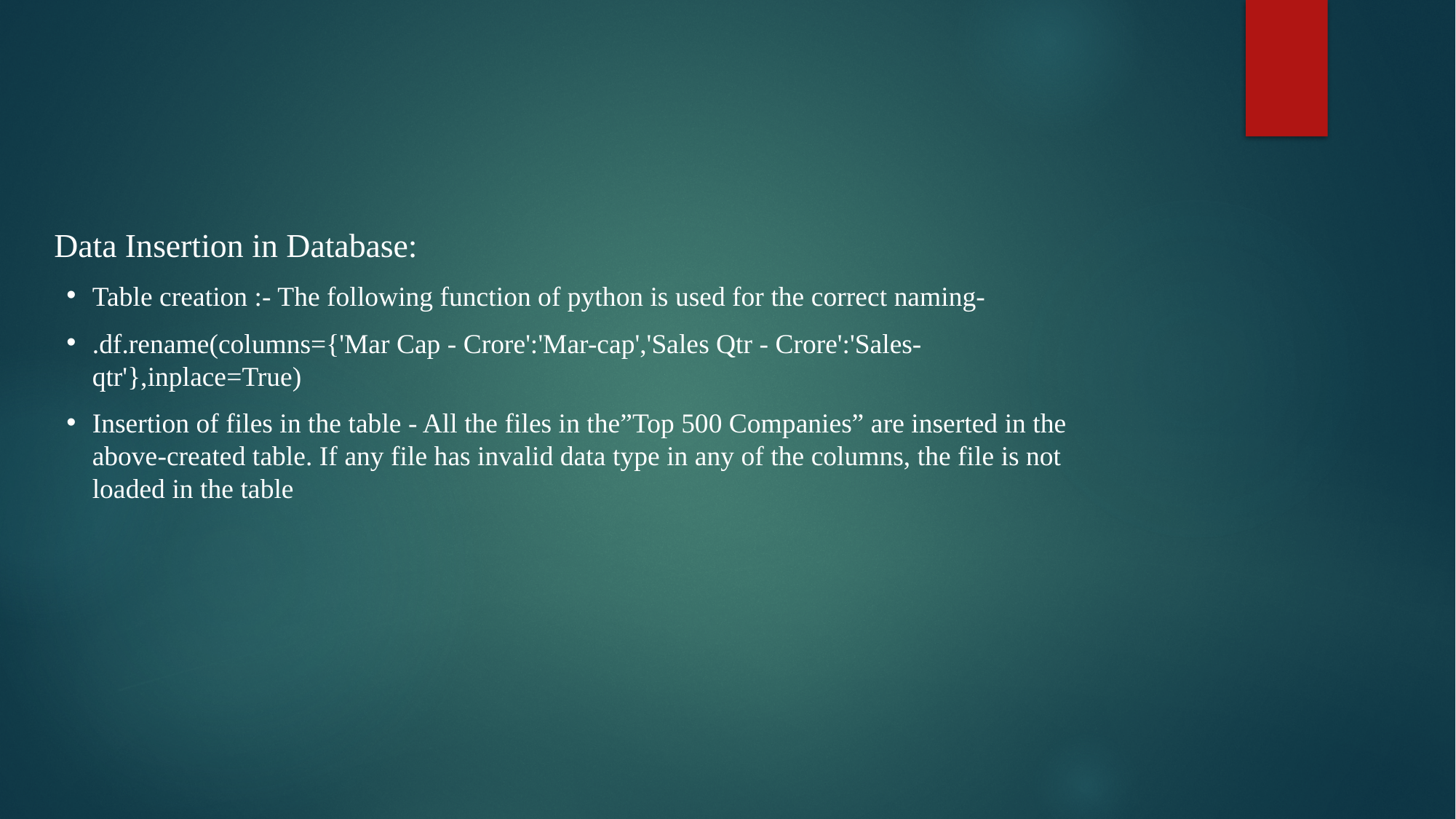

Data Insertion in Database:
Table creation :- The following function of python is used for the correct naming-
.df.rename(columns={'Mar Cap - Crore':'Mar-cap','Sales Qtr - Crore':'Sales-qtr'},inplace=True)
Insertion of files in the table - All the files in the”Top 500 Companies” are inserted in the above-created table. If any file has invalid data type in any of the columns, the file is not loaded in the table